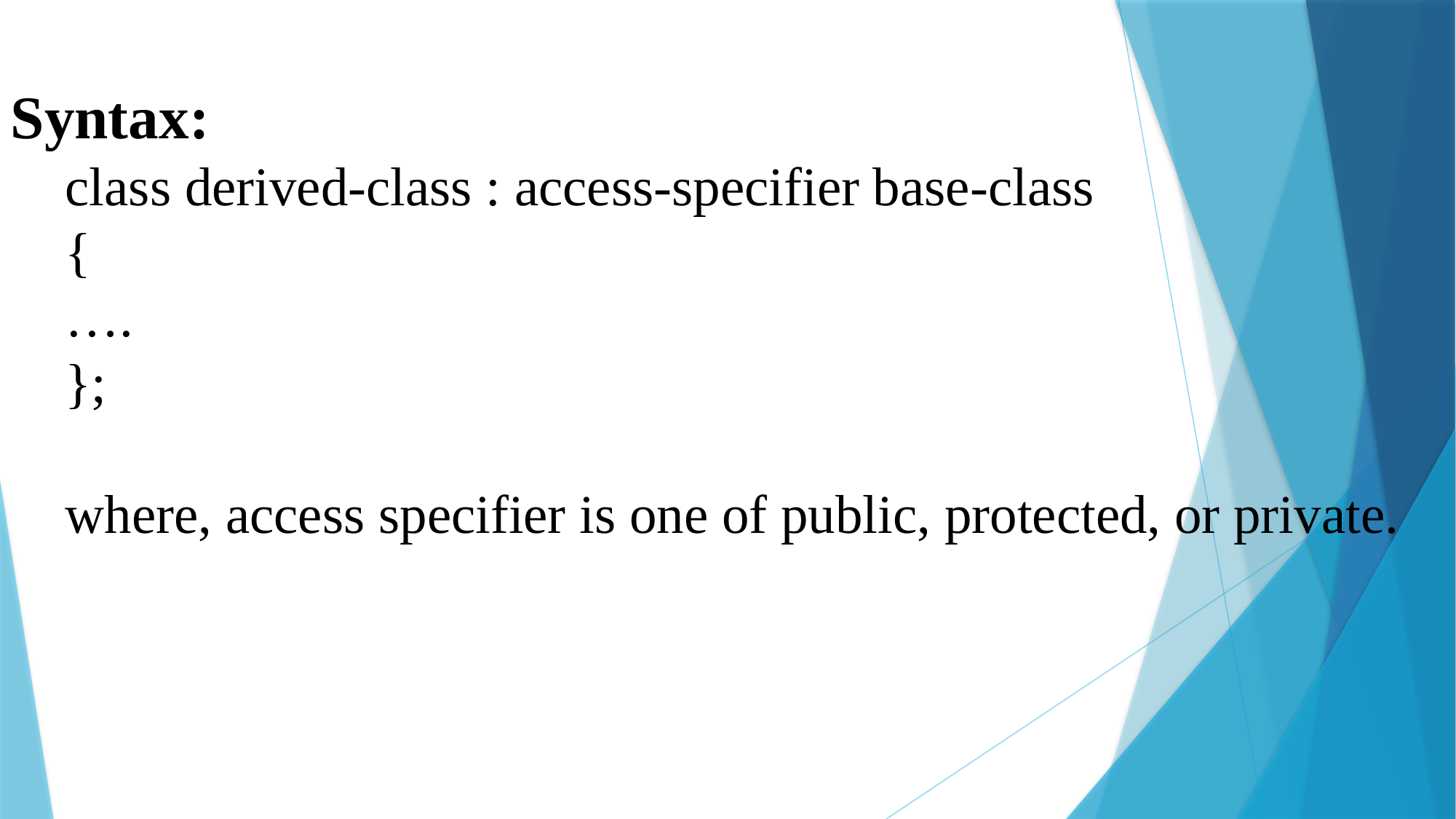

Syntax:
class derived-class : access-specifier base-class
{
….
};

where, access specifier is one of public, protected, or private.